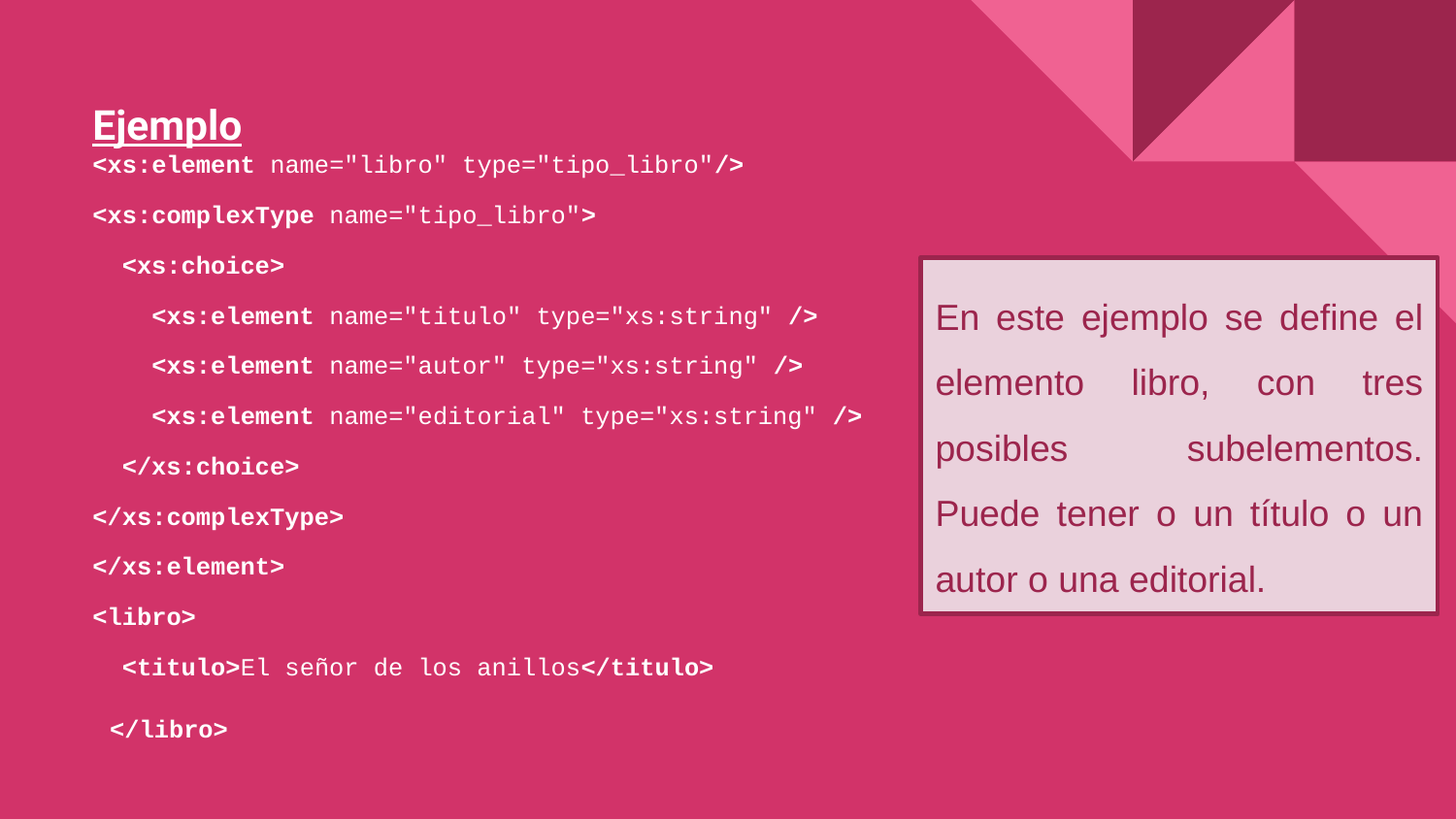

# Ejemplo
<xs:element name="libro" type="tipo_libro"/>
<xs:complexType name="tipo_libro">
  <xs:choice>
    <xs:element name="titulo" type="xs:string" />
    <xs:element name="autor" type="xs:string" />
    <xs:element name="editorial" type="xs:string" />
  </xs:choice>
</xs:complexType>
</xs:element>
<libro>
  <titulo>El señor de los anillos</titulo>
</libro>

En este ejemplo se define el elemento libro, con tres posibles subelementos. Puede tener o un título o un autor o una editorial.